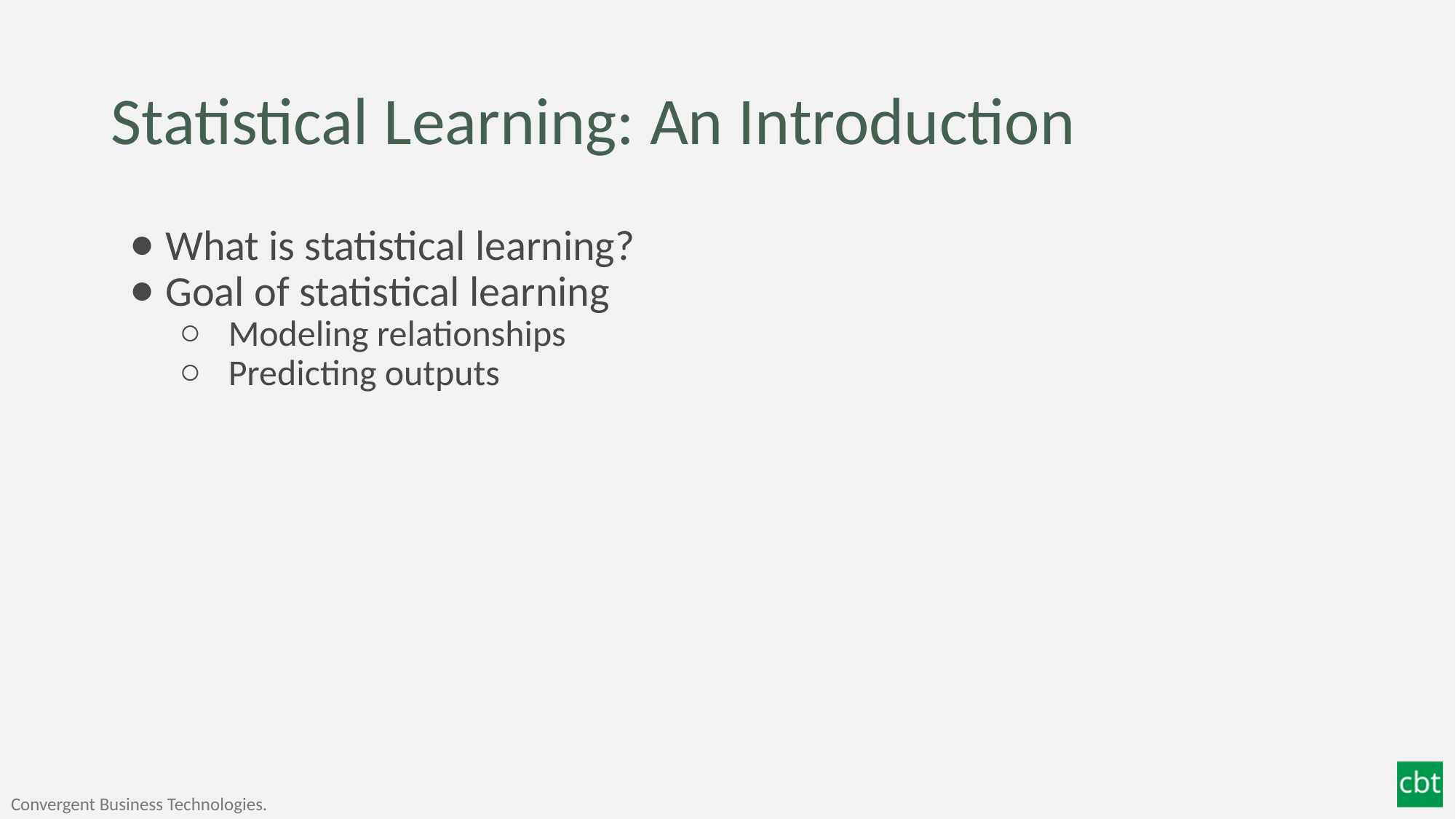

# Statistical Learning: An Introduction
What is statistical learning?
Goal of statistical learning
 Modeling relationships
 Predicting outputs